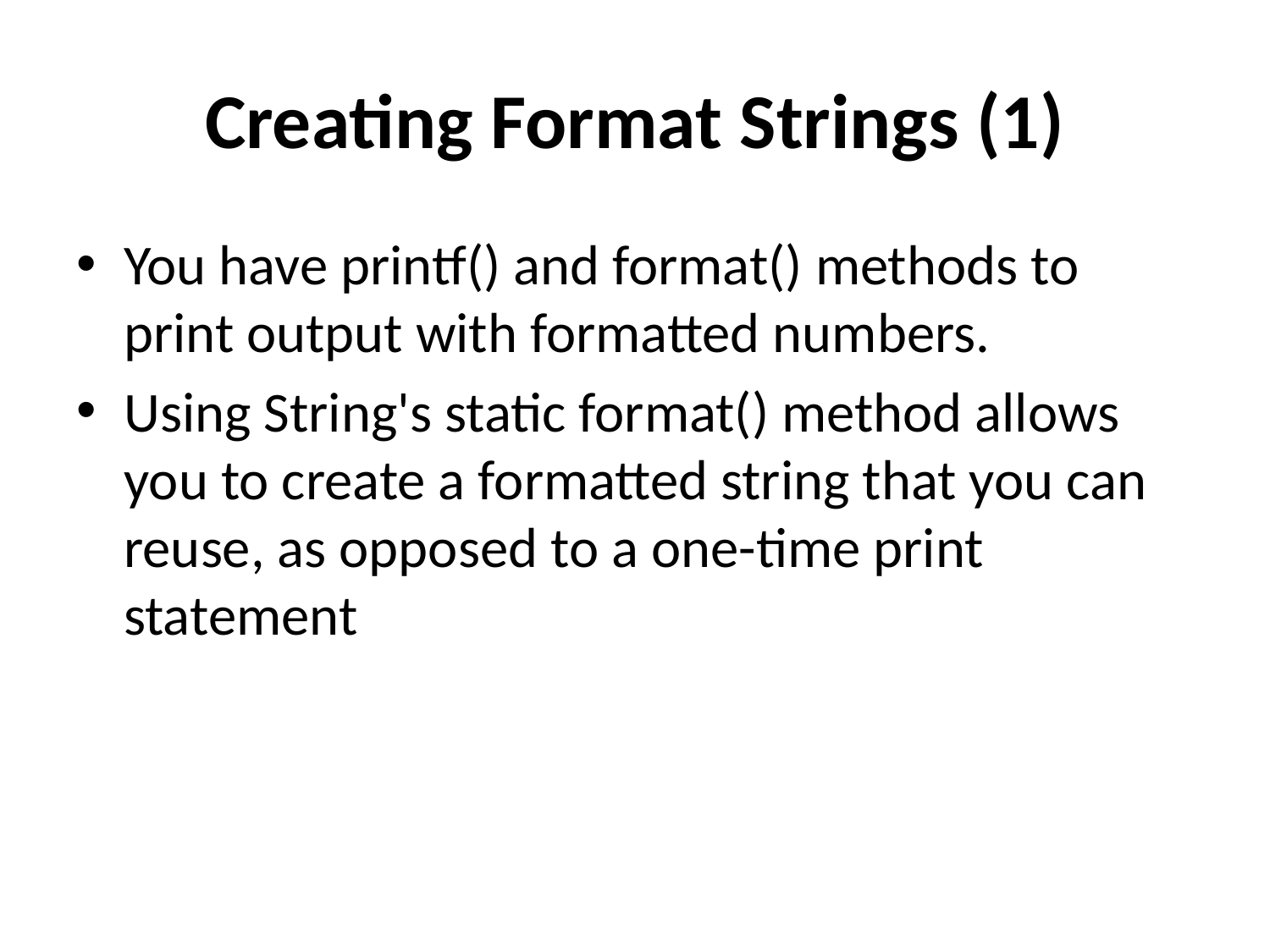

# Creating Format Strings (1)
You have printf() and format() methods to print output with formatted numbers.
Using String's static format() method allows you to create a formatted string that you can reuse, as opposed to a one-time print statement